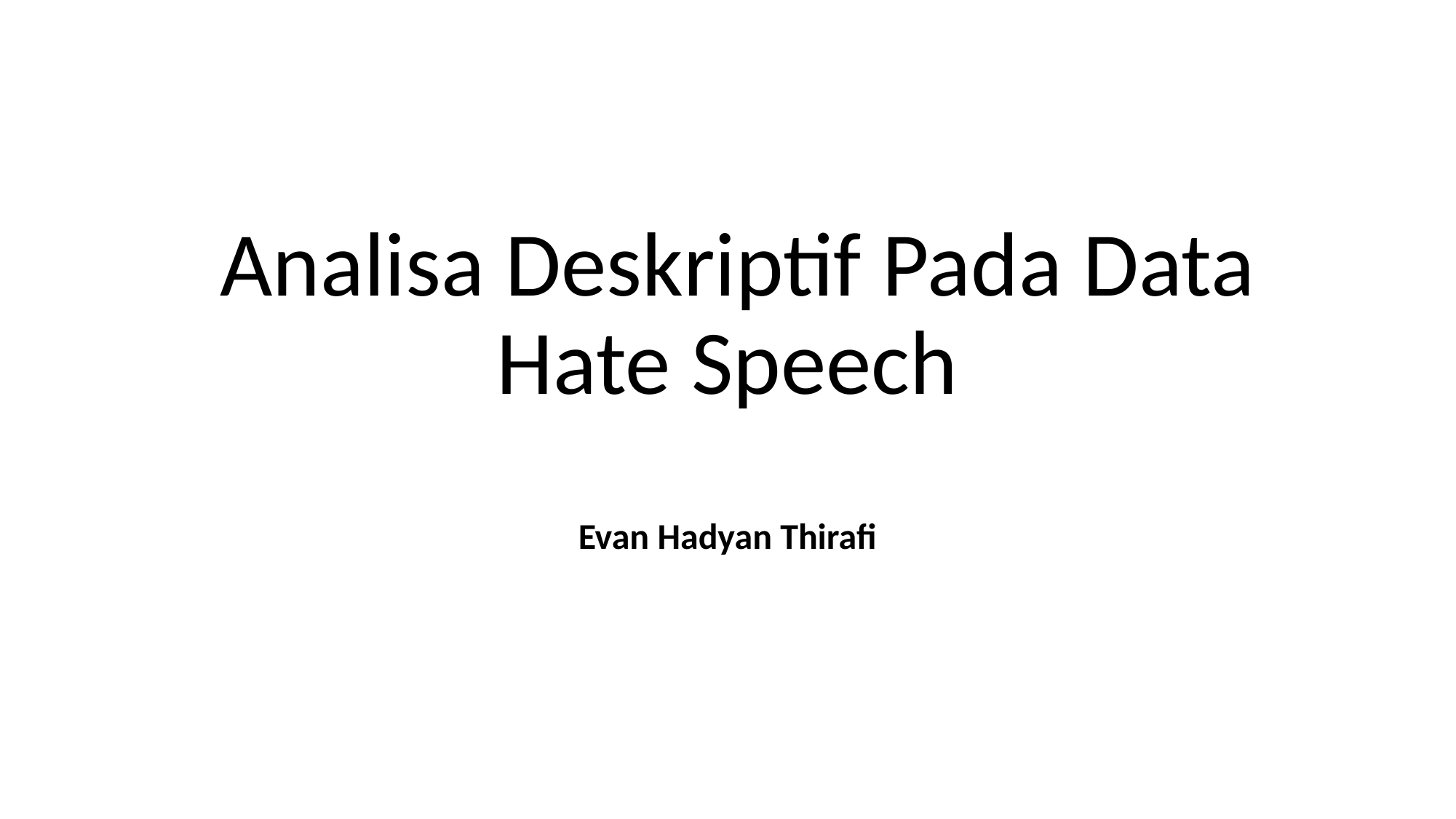

# Analisa Deskriptif Pada Data Hate Speech
Evan Hadyan Thirafi